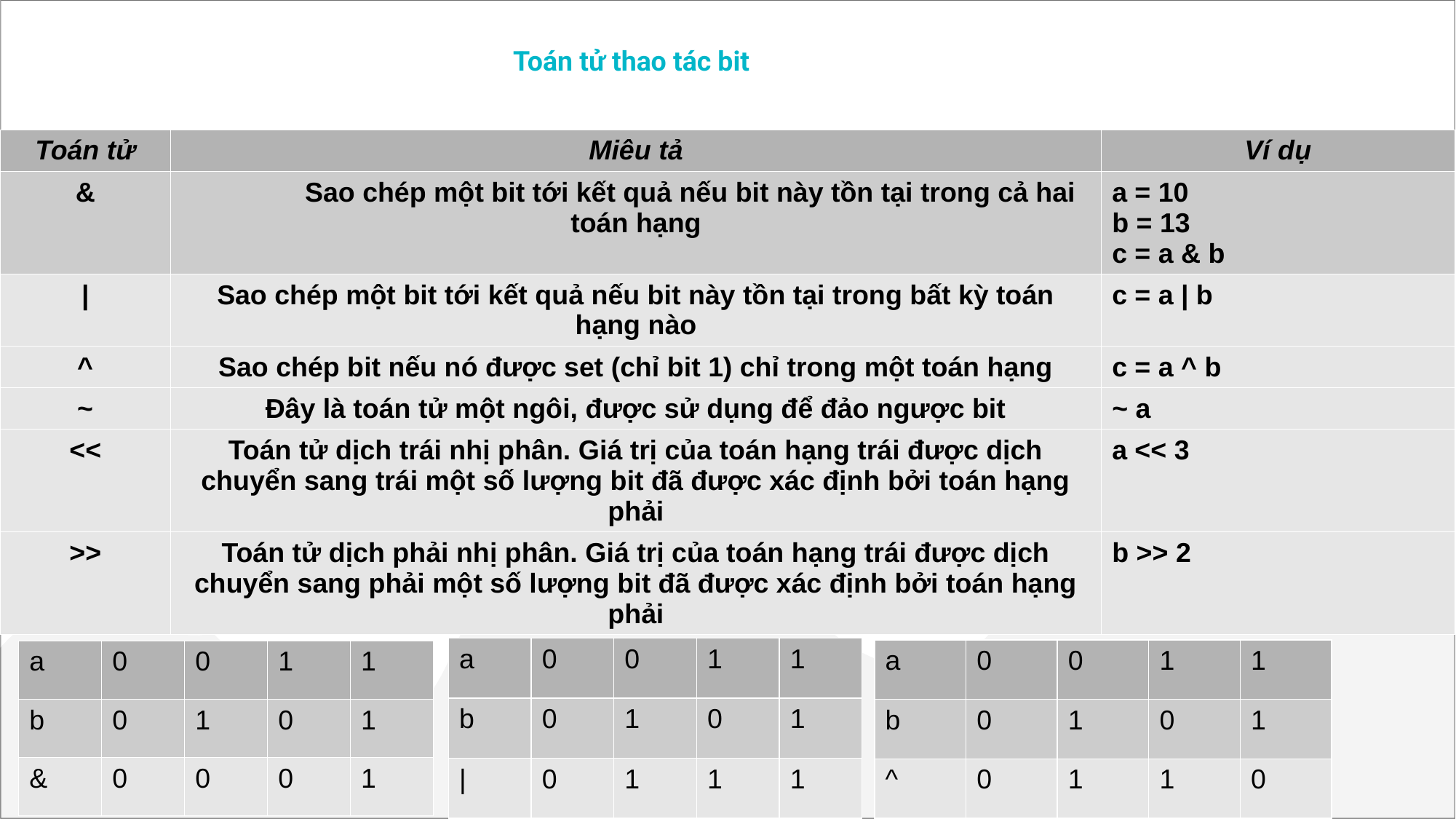

Toán tử thao tác bit

| Toán tử | Miêu tả | Ví dụ |
| --- | --- | --- |
| & | Sao chép một bit tới kết quả nếu bit này tồn tại trong cả hai toán hạng | a = 10 b = 13 c = a & b |
| | | Sao chép một bit tới kết quả nếu bit này tồn tại trong bất kỳ toán hạng nào | c = a | b |
| ^ | Sao chép bit nếu nó được set (chỉ bit 1) chỉ trong một toán hạng | c = a ^ b |
| ~ | Đây là toán tử một ngôi, được sử dụng để đảo ngược bit | ~ a |
| << | Toán tử dịch trái nhị phân. Giá trị của toán hạng trái được dịch chuyển sang trái một số lượng bit đã được xác định bởi toán hạng phải | a << 3 |
| >> | Toán tử dịch phải nhị phân. Giá trị của toán hạng trái được dịch chuyển sang phải một số lượng bit đã được xác định bởi toán hạng phải | b >> 2 |

| a | 0 | 0 | 1 | 1 |
| --- | --- | --- | --- | --- |
| b | 0 | 1 | 0 | 1 |
| | | 0 | 1 | 1 | 1 |
| a | 0 | 0 | 1 | 1 |
| --- | --- | --- | --- | --- |
| b | 0 | 1 | 0 | 1 |
| ^ | 0 | 1 | 1 | 0 |
| a | 0 | 0 | 1 | 1 |
| --- | --- | --- | --- | --- |
| b | 0 | 1 | 0 | 1 |
| & | 0 | 0 | 0 | 1 |